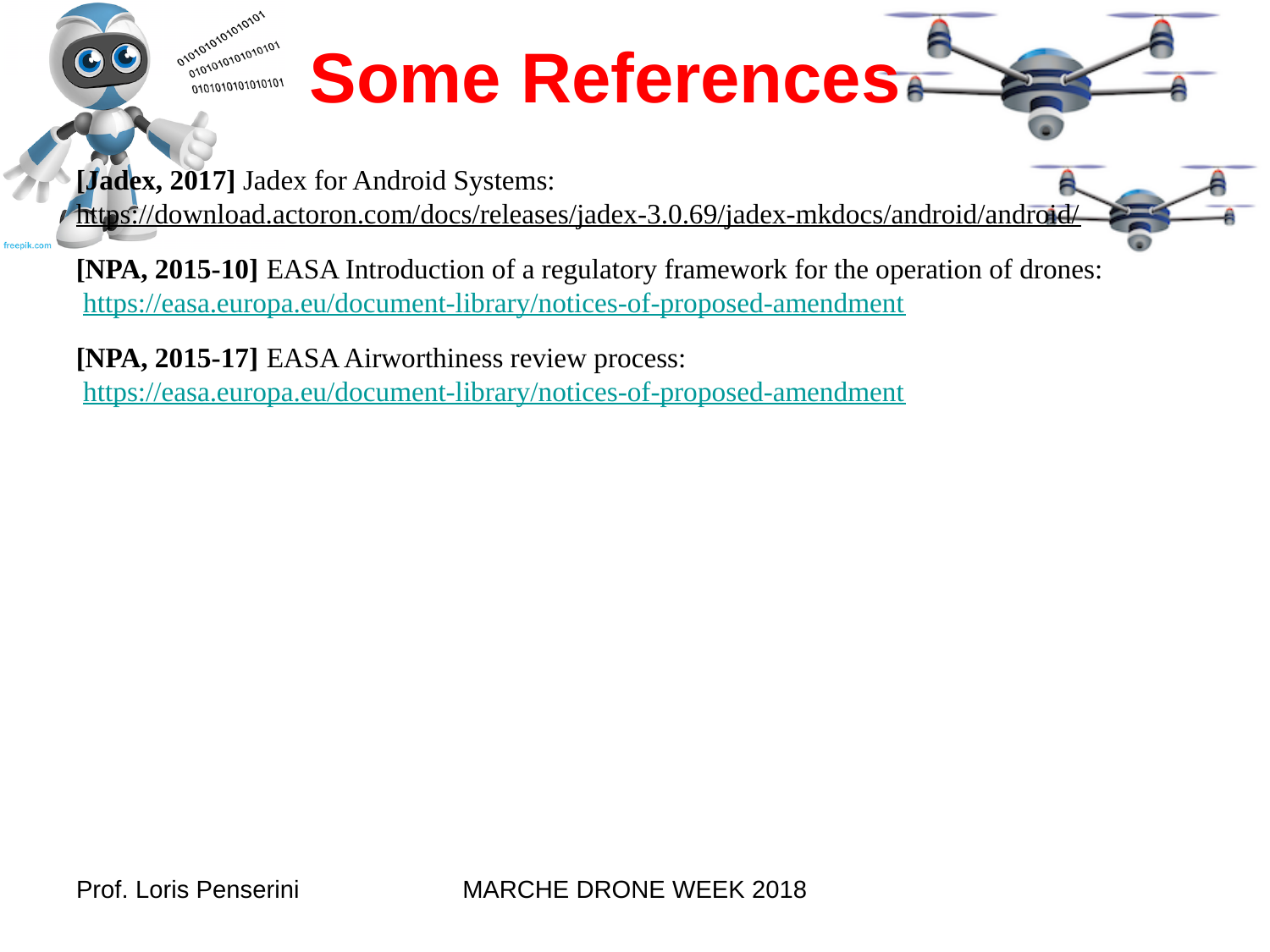

Some References
[Jadex, 2017] Jadex for Android Systems:
https://download.actoron.com/docs/releases/jadex-3.0.69/jadex-mkdocs/android/android/
[NPA, 2015-10] EASA Introduction of a regulatory framework for the operation of drones:
 https://easa.europa.eu/document-library/notices-of-proposed-amendment
[NPA, 2015-17] EASA Airworthiness review process:
 https://easa.europa.eu/document-library/notices-of-proposed-amendment
Prof. Loris Penserini
MARCHE DRONE WEEK 2018